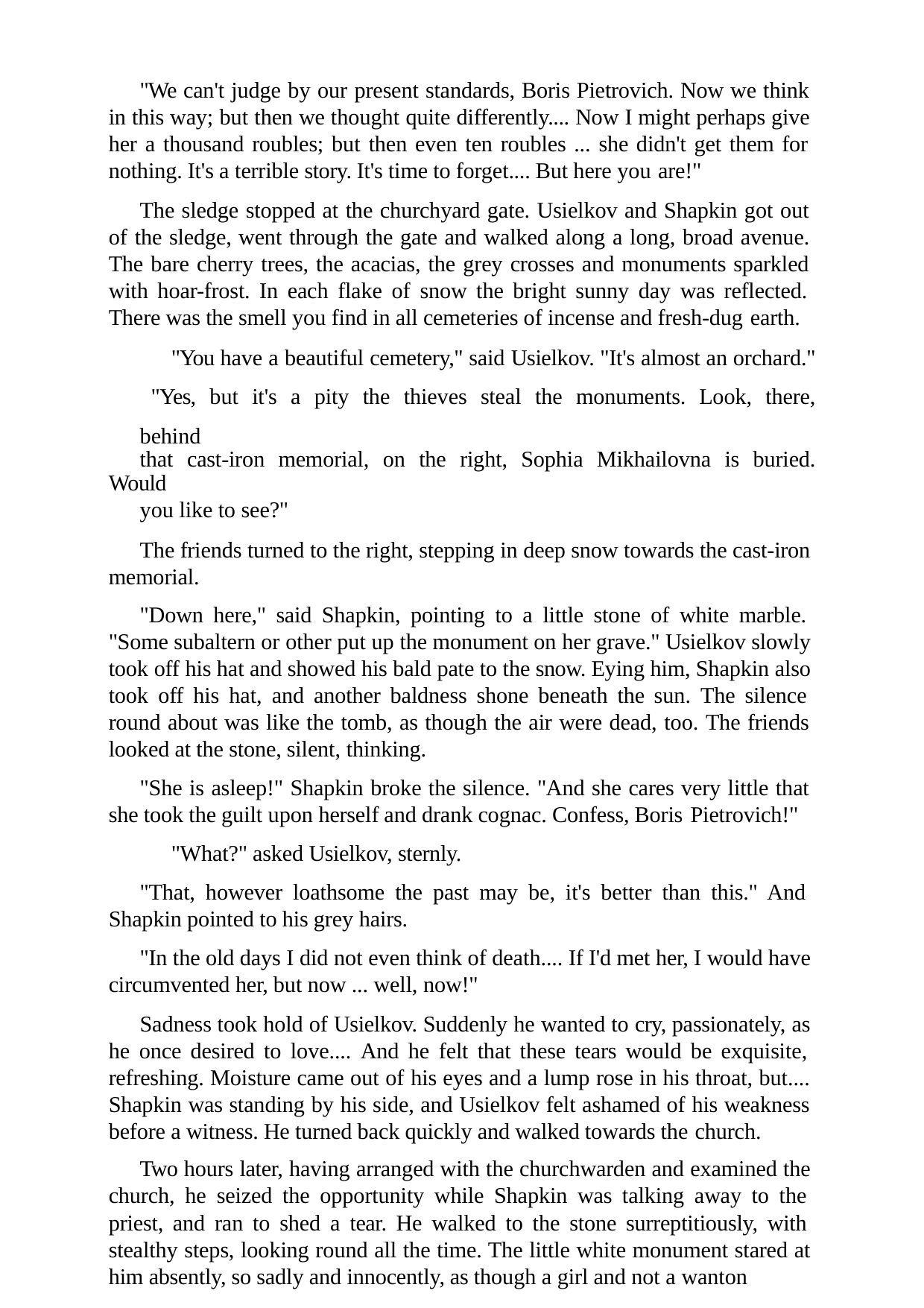

"We can't judge by our present standards, Boris Pietrovich. Now we think  in this way; but then we thought quite differently.... Now I might perhaps give  her a thousand roubles; but then even ten roubles ... she didn't get them for  nothing. It's a terrible story. It's time to forget.... But here you are!"
The sledge stopped at the churchyard gate. Usielkov and Shapkin got out  of the sledge, went through the gate and walked along a long, broad avenue.  The bare cherry trees, the acacias, the grey crosses and monuments sparkled  with hoar-frost. In each flake of snow the bright sunny day was reflected.  There was the smell you find in all cemeteries of incense and fresh-dug earth.
"You have a beautiful cemetery," said Usielkov. "It's almost an orchard."  "Yes, but it's a pity the thieves steal the monuments. Look, there, behind
that cast-iron memorial, on the right, Sophia Mikhailovna is buried. Would
you like to see?"
The friends turned to the right, stepping in deep snow towards the cast-iron  memorial.
"Down here," said Shapkin, pointing to a little stone of white marble.  "Some subaltern or other put up the monument on her grave." Usielkov slowly  took off his hat and showed his bald pate to the snow. Eying him, Shapkin also  took off his hat, and another baldness shone beneath the sun. The silence  round about was like the tomb, as though the air were dead, too. The friends  looked at the stone, silent, thinking.
"She is asleep!" Shapkin broke the silence. "And she cares very little that  she took the guilt upon herself and drank cognac. Confess, Boris Pietrovich!"
"What?" asked Usielkov, sternly.
"That, however loathsome the past may be, it's better than this." And  Shapkin pointed to his grey hairs.
"In the old days I did not even think of death.... If I'd met her, I would have  circumvented her, but now ... well, now!"
Sadness took hold of Usielkov. Suddenly he wanted to cry, passionately, as  he once desired to love.... And he felt that these tears would be exquisite,  refreshing. Moisture came out of his eyes and a lump rose in his throat, but....  Shapkin was standing by his side, and Usielkov felt ashamed of his weakness  before a witness. He turned back quickly and walked towards the church.
Two hours later, having arranged with the churchwarden and examined the  church, he seized the opportunity while Shapkin was talking away to the  priest, and ran to shed a tear. He walked to the stone surreptitiously, with  stealthy steps, looking round all the time. The little white monument stared at  him absently, so sadly and innocently, as though a girl and not a wanton